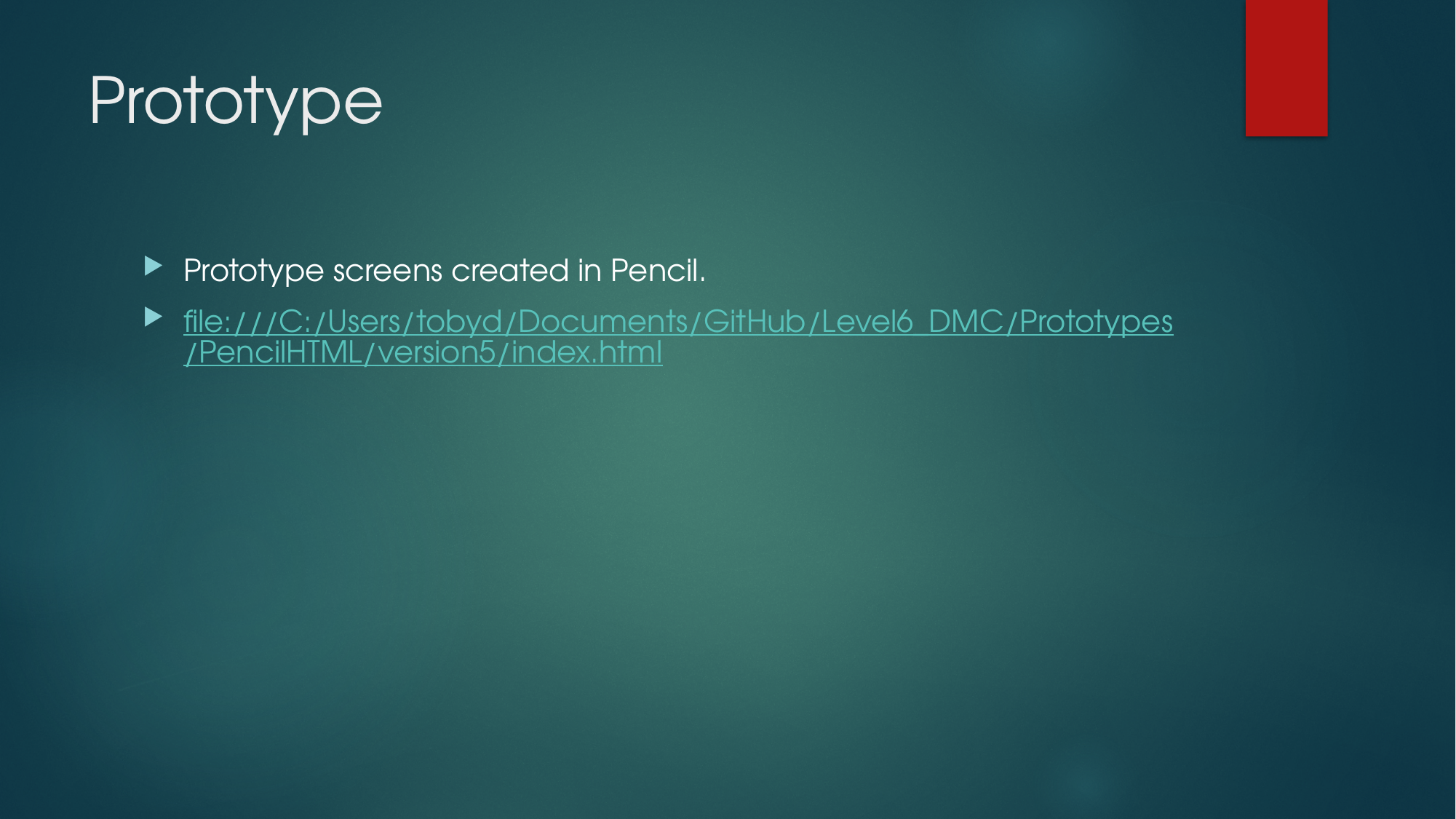

# Prototype
Prototype screens created in Pencil.
file:///C:/Users/tobyd/Documents/GitHub/Level6_DMC/Prototypes/PencilHTML/version5/index.html